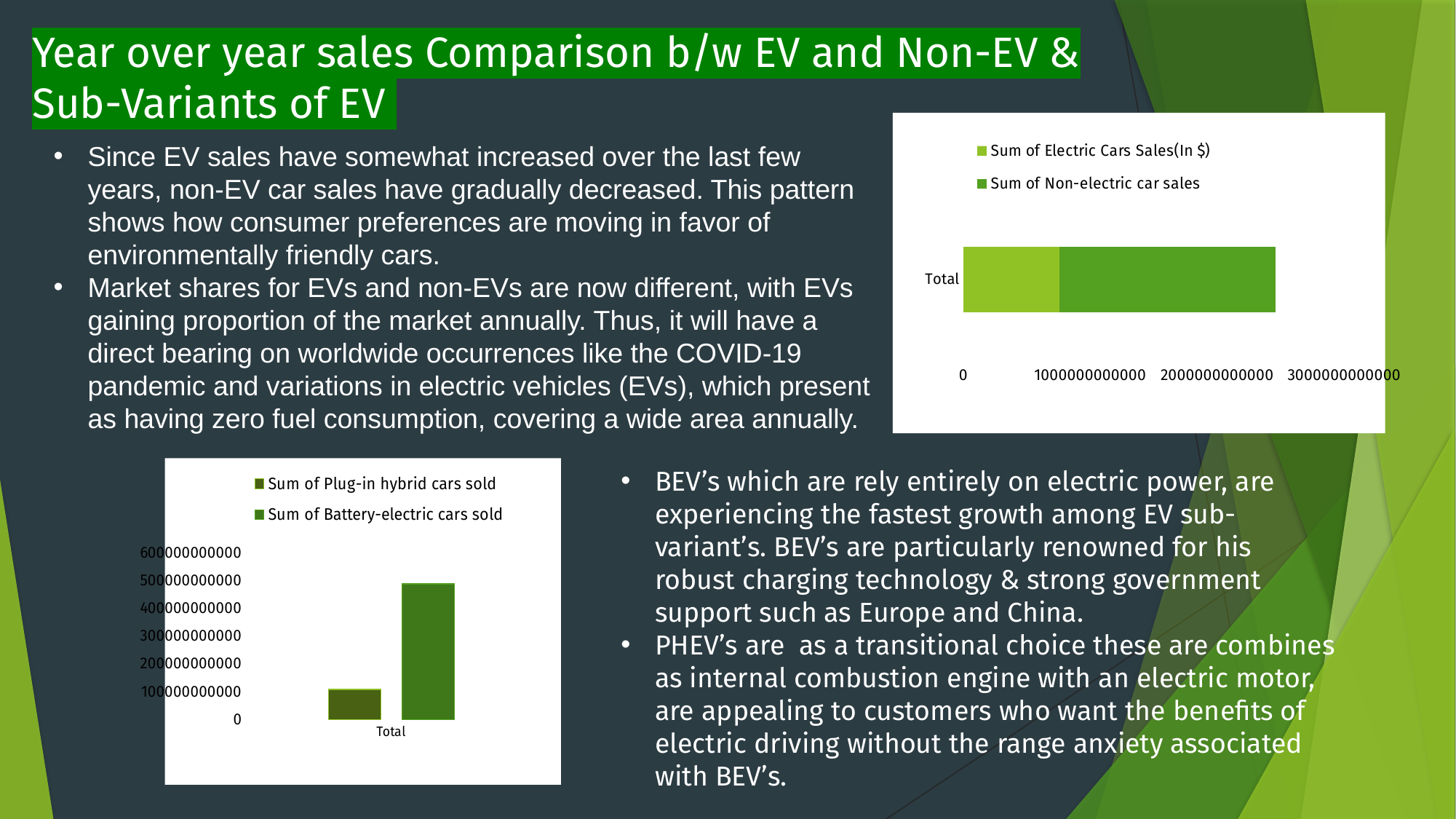

Year over year sales Comparison b/w EV and Non-EV & Sub-Variants of EV

### Chart

| Category | Sum of Electric Cars Sales(In $) | Sum of Non-electric car sales |
|---|---|---|
| Total | 754657327838.0 | 1705932420518.2986 |
Since EV sales have somewhat increased over the last few years, non-EV car sales have gradually decreased. This pattern shows how consumer preferences are moving in favor of environmentally friendly cars.
Market shares for EVs and non-EVs are now different, with EVs gaining proportion of the market annually. Thus, it will have a direct bearing on worldwide occurrences like the COVID-19 pandemic and variations in electric vehicles (EVs), which present as having zero fuel consumption, covering a wide area annually.

### Chart

| Category | Sum of Plug-in hybrid cars sold | Sum of Battery-electric cars sold |
|---|---|---|
| Total | 107516511990.73976 | 487466784262.9873 |
BEV’s which are rely entirely on electric power, are experiencing the fastest growth among EV sub-variant’s. BEV’s are particularly renowned for his robust charging technology & strong government support such as Europe and China.
PHEV’s are  as a transitional choice these are combines as internal combustion engine with an electric motor, are appealing to customers who want the benefits of electric driving without the range anxiety associated with BEV’s.